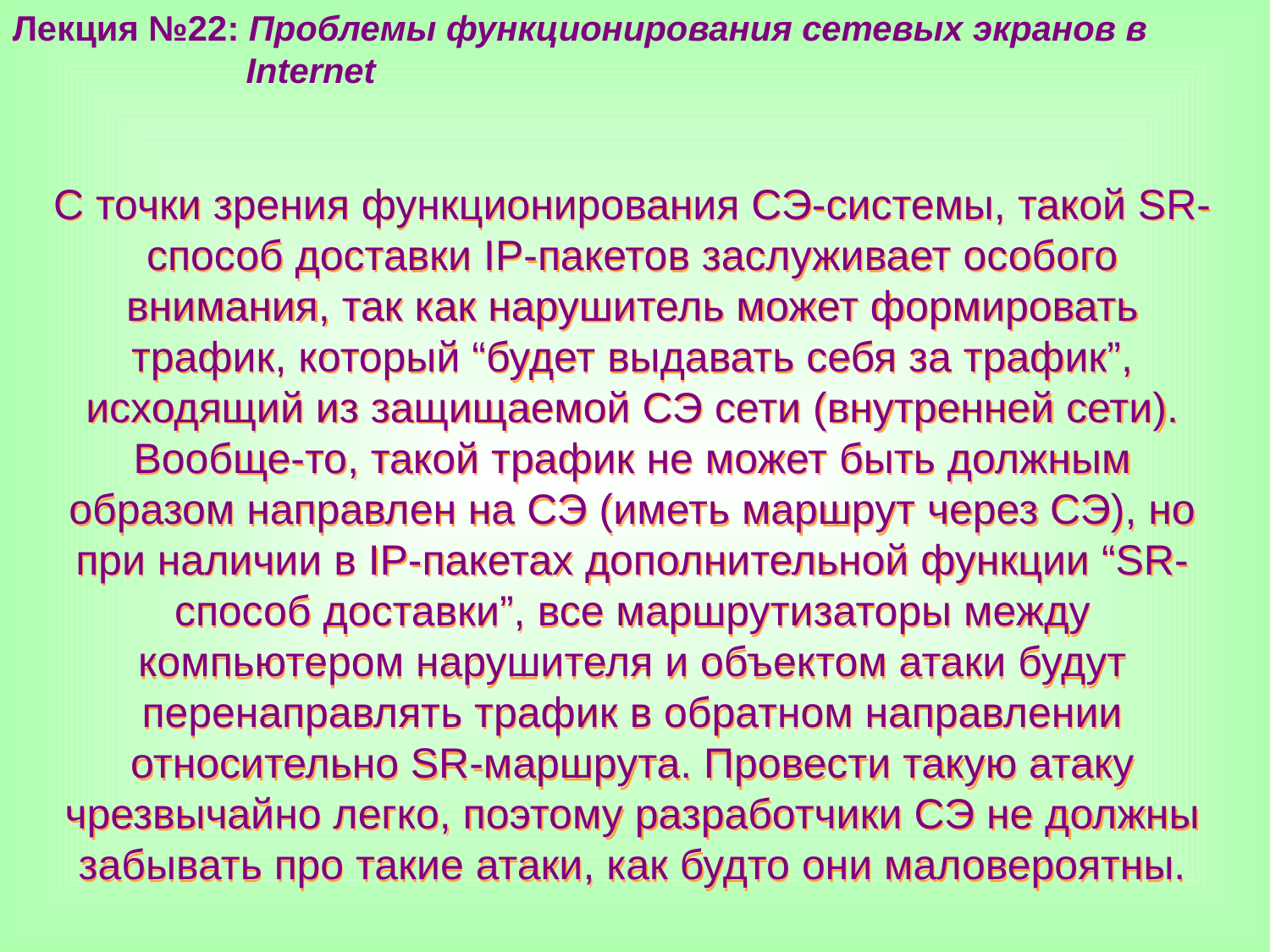

Лекция №22: Проблемы функционирования сетевых экранов в
                        Internet
С точки зрения функционирования СЭ-системы, такой SR-способ доставки IP-пакетов заслуживает особого внимания, так как нарушитель может формировать трафик, который “будет выдавать себя за трафик”, исходящий из защищаемой СЭ сети (внутренней сети). Вообще-то, такой трафик не может быть должным образом направлен на СЭ (иметь маршрут через СЭ), но при наличии в IP-пакетах дополнительной функции “SR-способ доставки”, все маршрутизаторы между компьютером нарушителя и объектом атаки будут перенаправлять трафик в обратном направлении относительно SR-маршрута. Провести такую атаку чрезвычайно легко, поэтому разработчики СЭ не должны забывать про такие атаки, как будто они маловероятны.